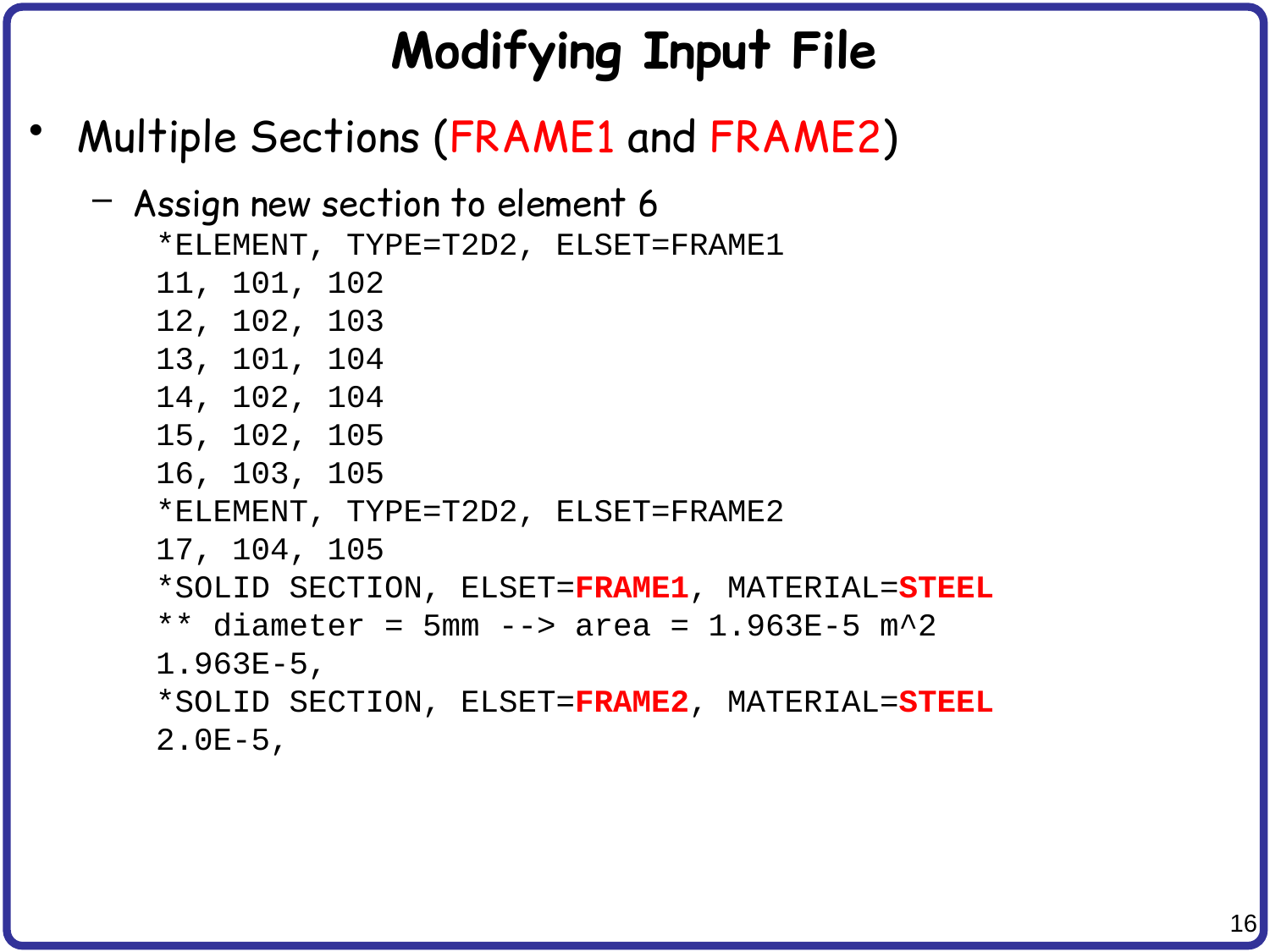

# Modifying Input File
Multiple Sections (FRAME1 and FRAME2)
Assign new section to element 6
*ELEMENT, TYPE=T2D2, ELSET=FRAME1
11, 101, 102
12, 102, 103
13, 101, 104
14, 102, 104
15, 102, 105
16, 103, 105
*ELEMENT, TYPE=T2D2, ELSET=FRAME2
17, 104, 105
*SOLID SECTION, ELSET=FRAME1, MATERIAL=STEEL
** diameter = 5mm --> area = 1.963E-5 m^2
1.963E-5,
*SOLID SECTION, ELSET=FRAME2, MATERIAL=STEEL
2.0E-5,